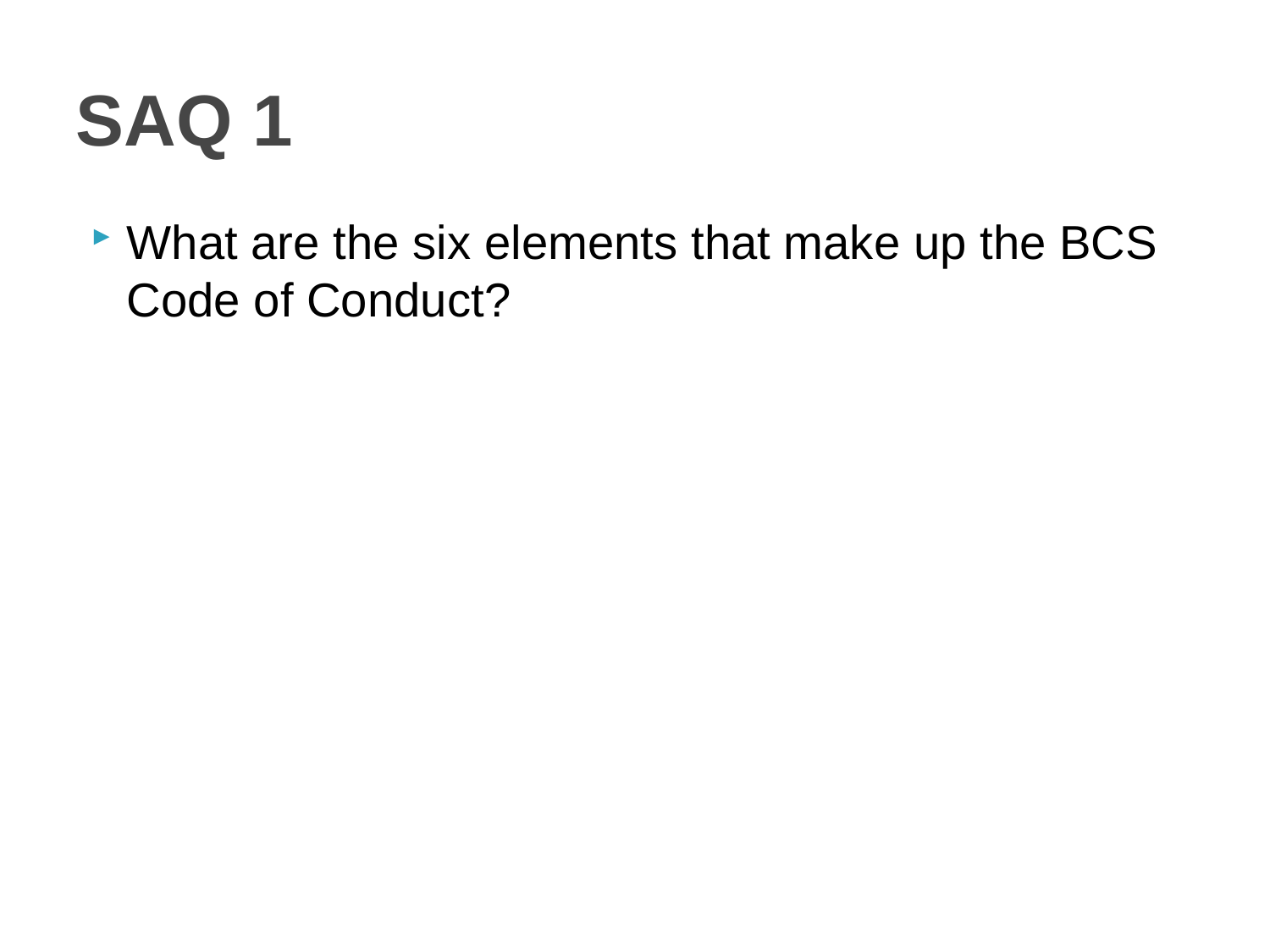

# SAQ 1
What are the six elements that make up the BCS Code of Conduct?